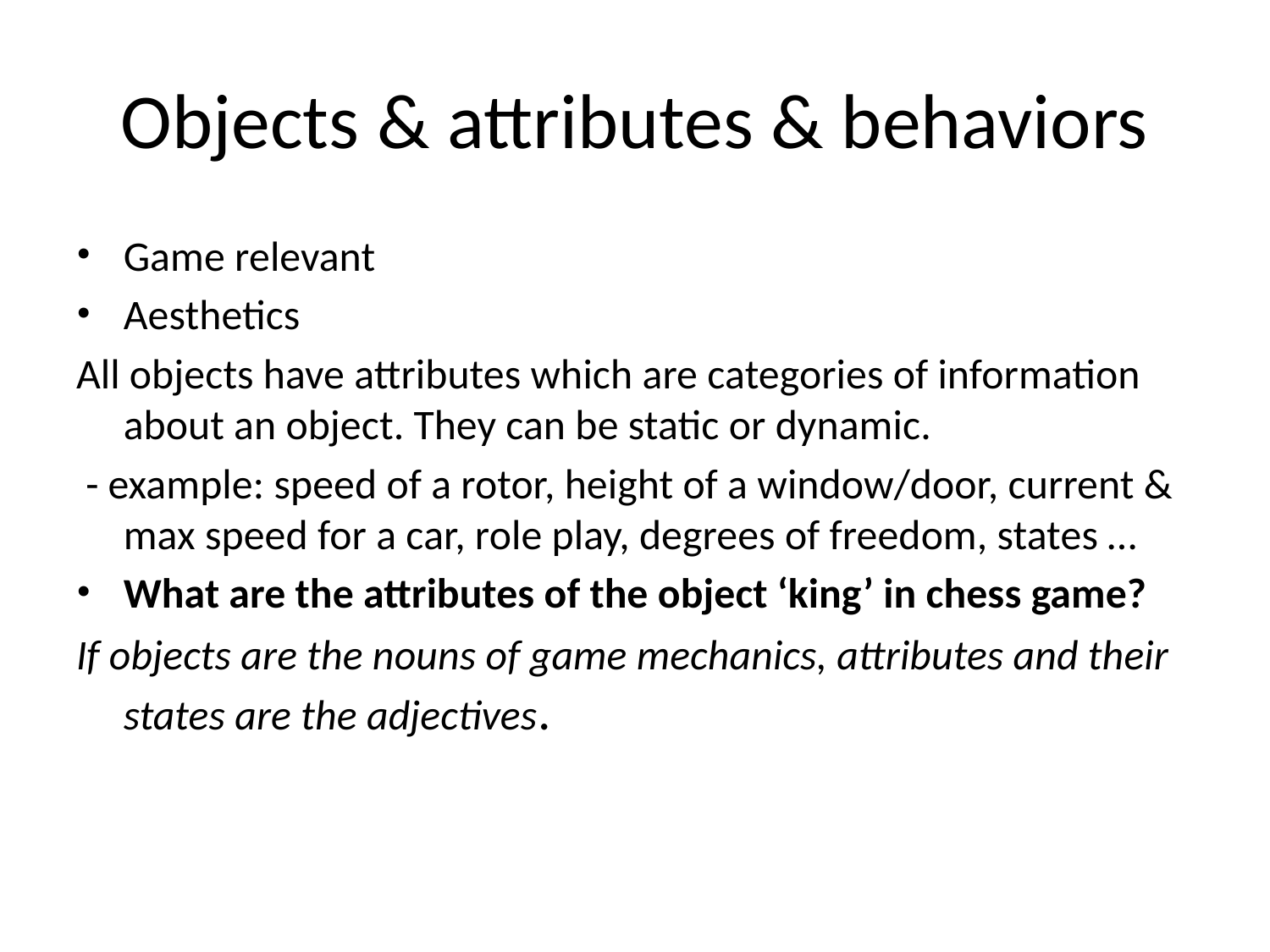

# Objects & attributes & behaviors
Game relevant
Aesthetics
All objects have attributes which are categories of information about an object. They can be static or dynamic.
 - example: speed of a rotor, height of a window/door, current & max speed for a car, role play, degrees of freedom, states …
What are the attributes of the object ‘king’ in chess game?
If objects are the nouns of game mechanics, attributes and their states are the adjectives.